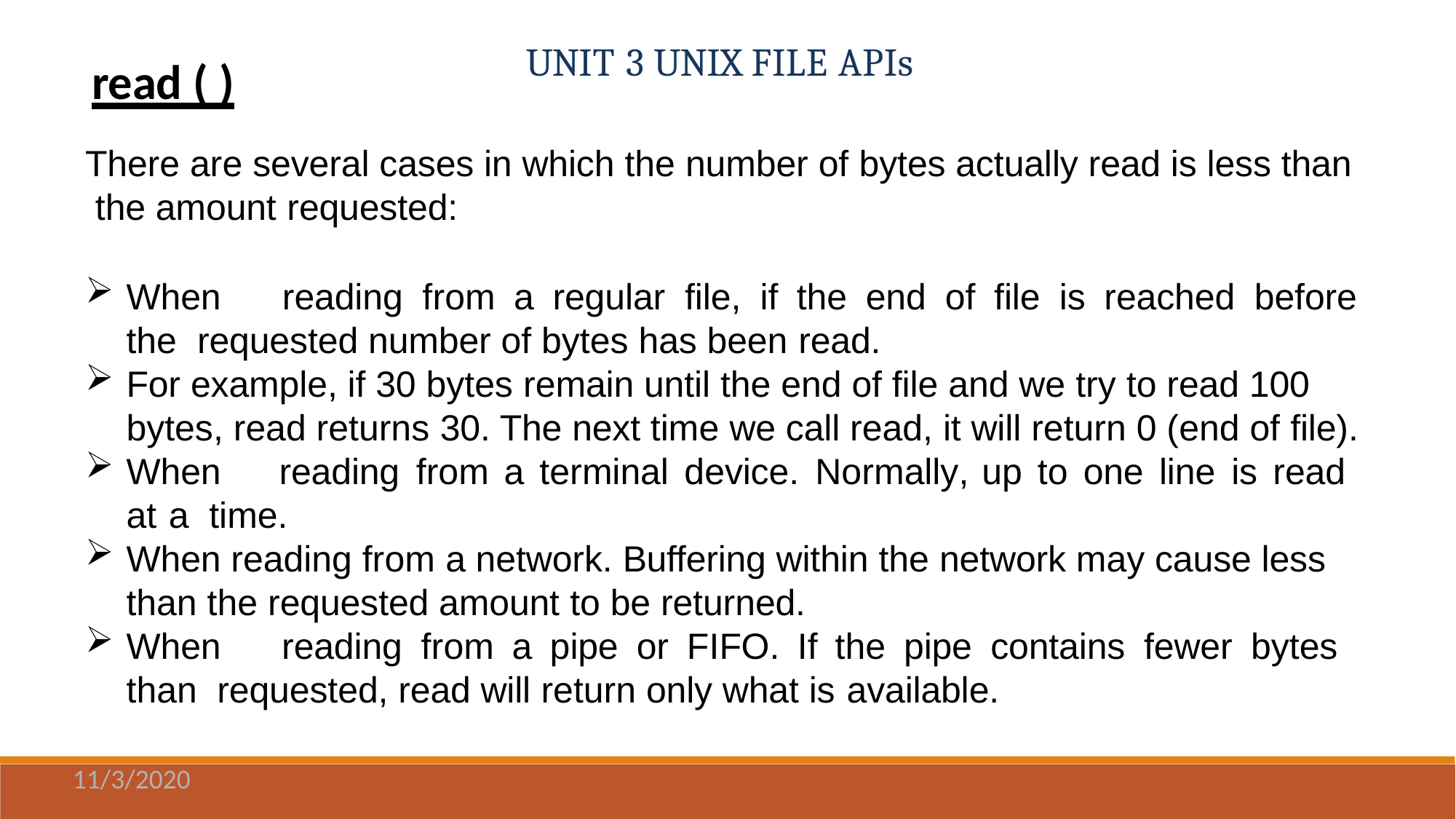

# UNIT 3 UNIX FILE APIs
read ( )
There are several cases in which the number of bytes actually read is less than  the amount requested:

When	reading	from	a	regular	file,	if	the	end	of	file	is	reached	before	the  requested number of bytes has been read.
For example, if 30 bytes remain until the end of file and we try to read 100  bytes, read returns 30. The next time we call read, it will return 0 (end of file).
When	reading	from	a	terminal	device.	Normally,	up	to	one	line	is	read	at	a  time.
When reading from a network. Buffering within the network may cause less  than the requested amount to be returned.
When	reading	from	a	pipe	or	FIFO.	If	the	pipe	contains	fewer	bytes	than  requested, read will return only what is available.
11/3/2020